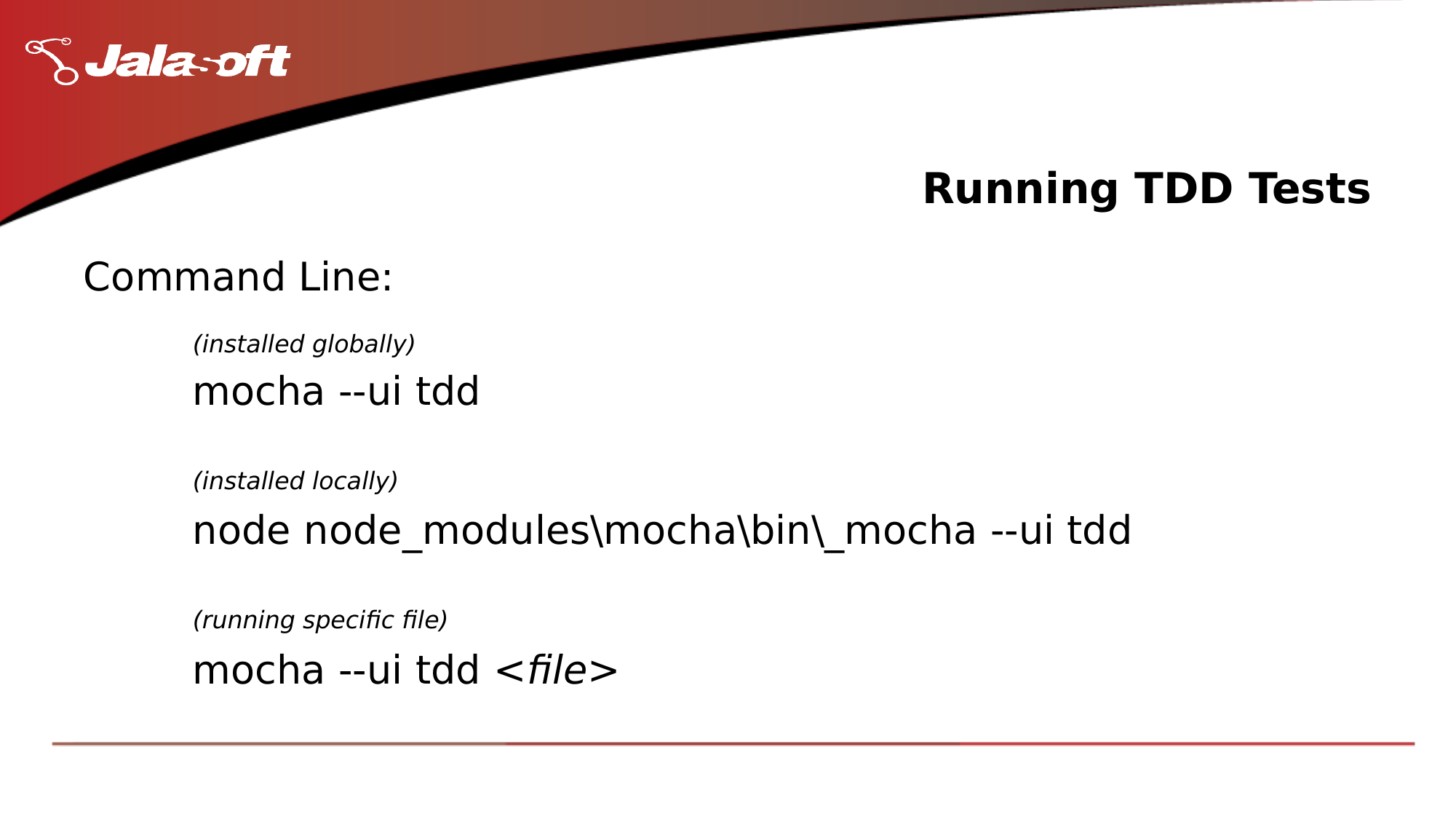

# Running TDD Tests
Command Line:
	(installed globally)
	mocha --ui tdd
	(installed locally)
	node node_modules\mocha\bin\_mocha --ui tdd
	(running specific file)
	mocha --ui tdd <file>